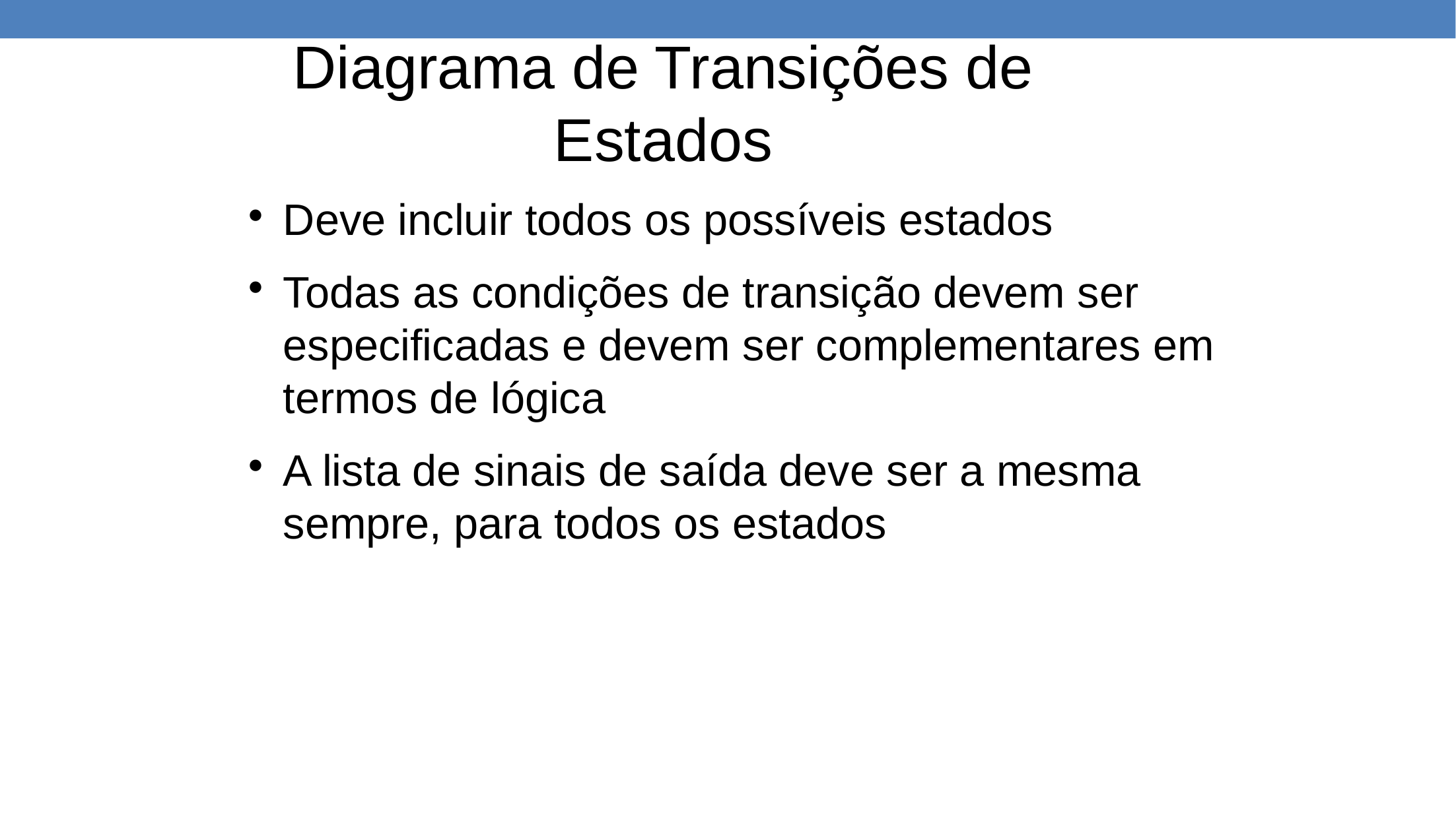

Diagrama de Transições de Estados
Deve incluir todos os possíveis estados
Todas as condições de transição devem ser especificadas e devem ser complementares em termos de lógica
A lista de sinais de saída deve ser a mesma sempre, para todos os estados